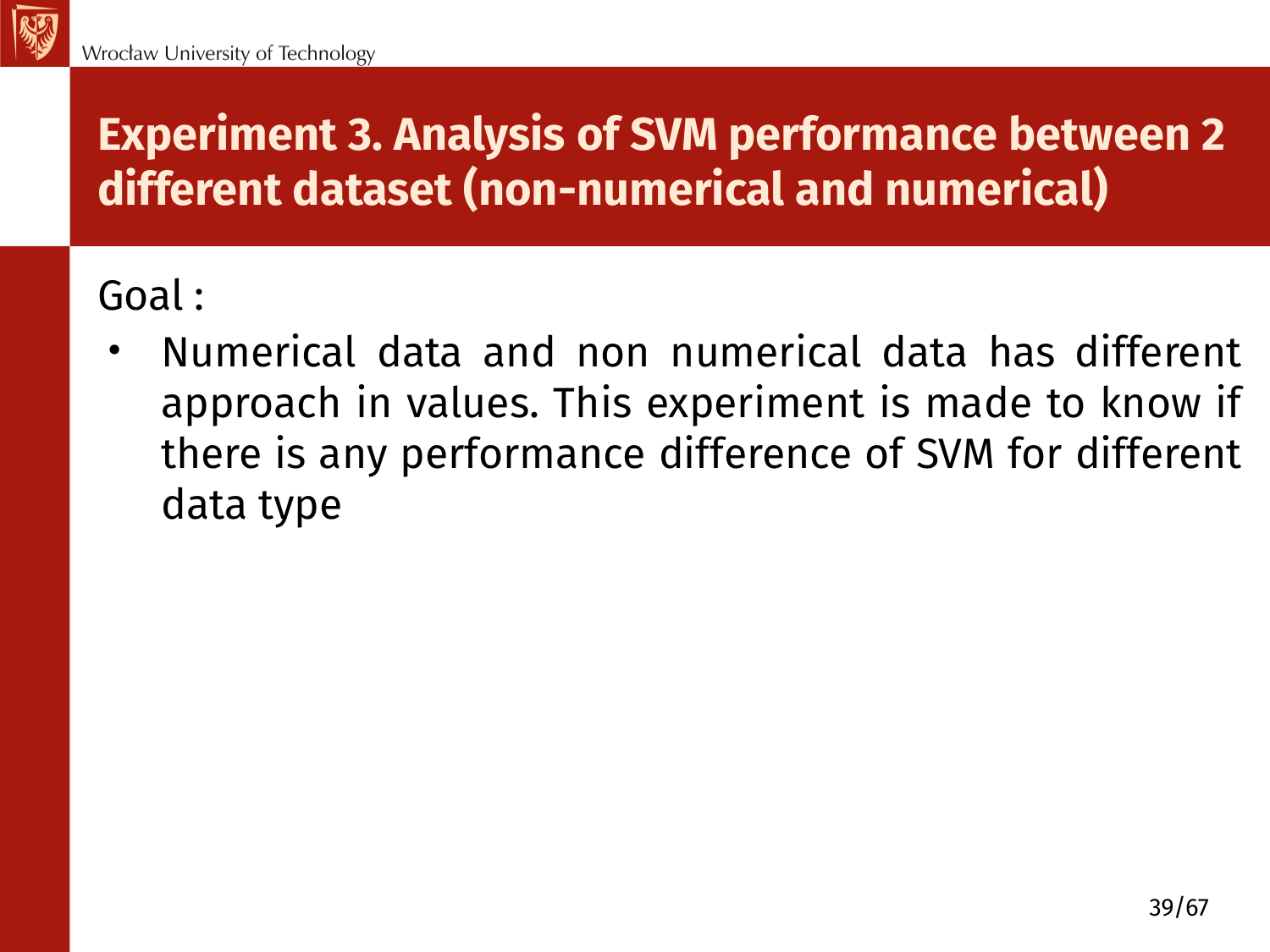

# Experiment 3. Analysis of SVM performance between 2 different dataset (non-numerical and numerical)
Goal :
Numerical data and non numerical data has different approach in values. This experiment is made to know if there is any performance difference of SVM for different data type

39/67